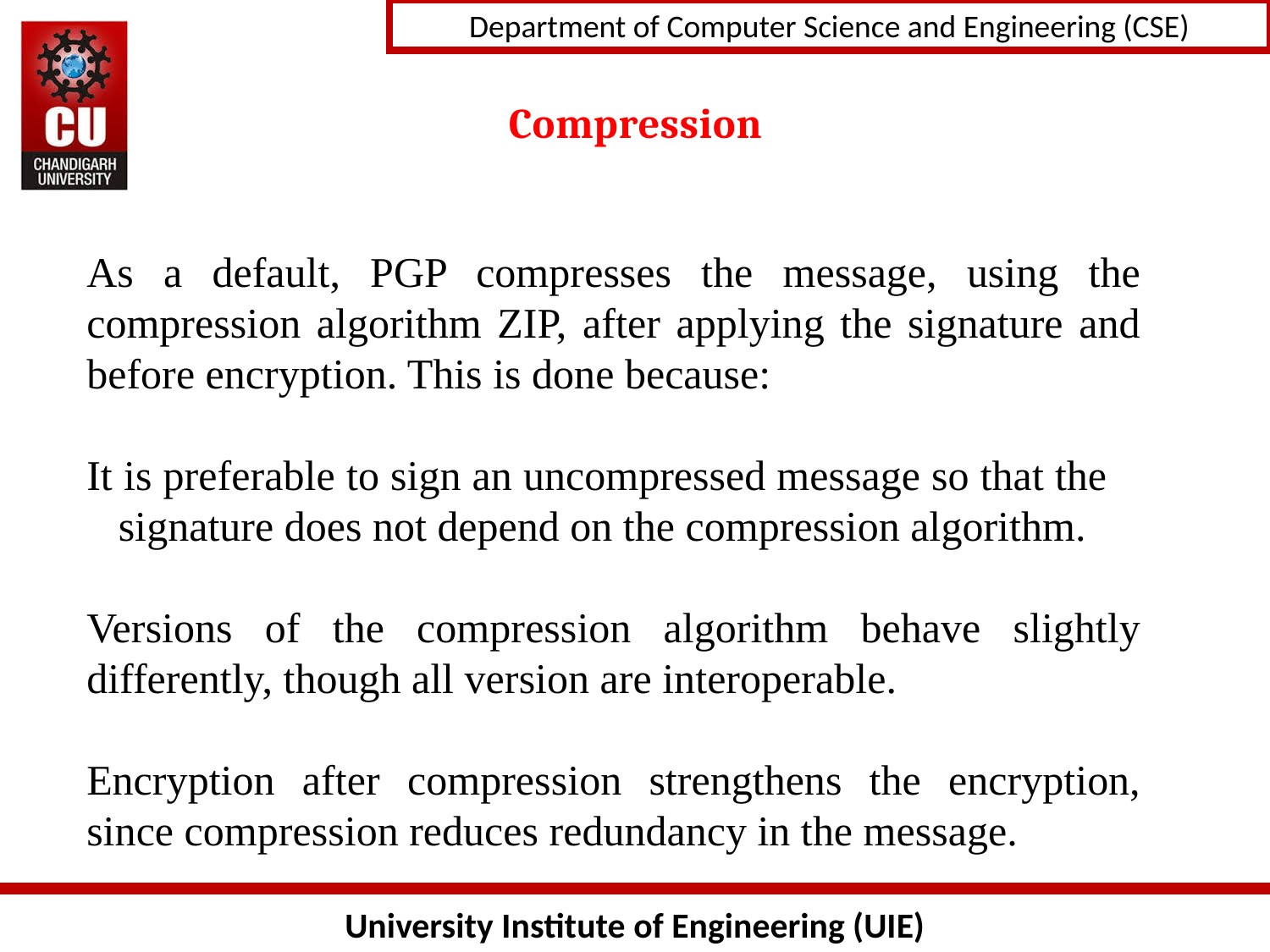

# Compression

As a default, PGP compresses the message, using the compression algorithm ZIP, after applying the signature and before encryption. This is done because:

It is preferable to sign an uncompressed message so that the       signature does not depend on the compression algorithm.

Versions of the compression algorithm behave slightly differently, though all version are interoperable.

Encryption after compression strengthens the encryption, since compression reduces redundancy in the message.